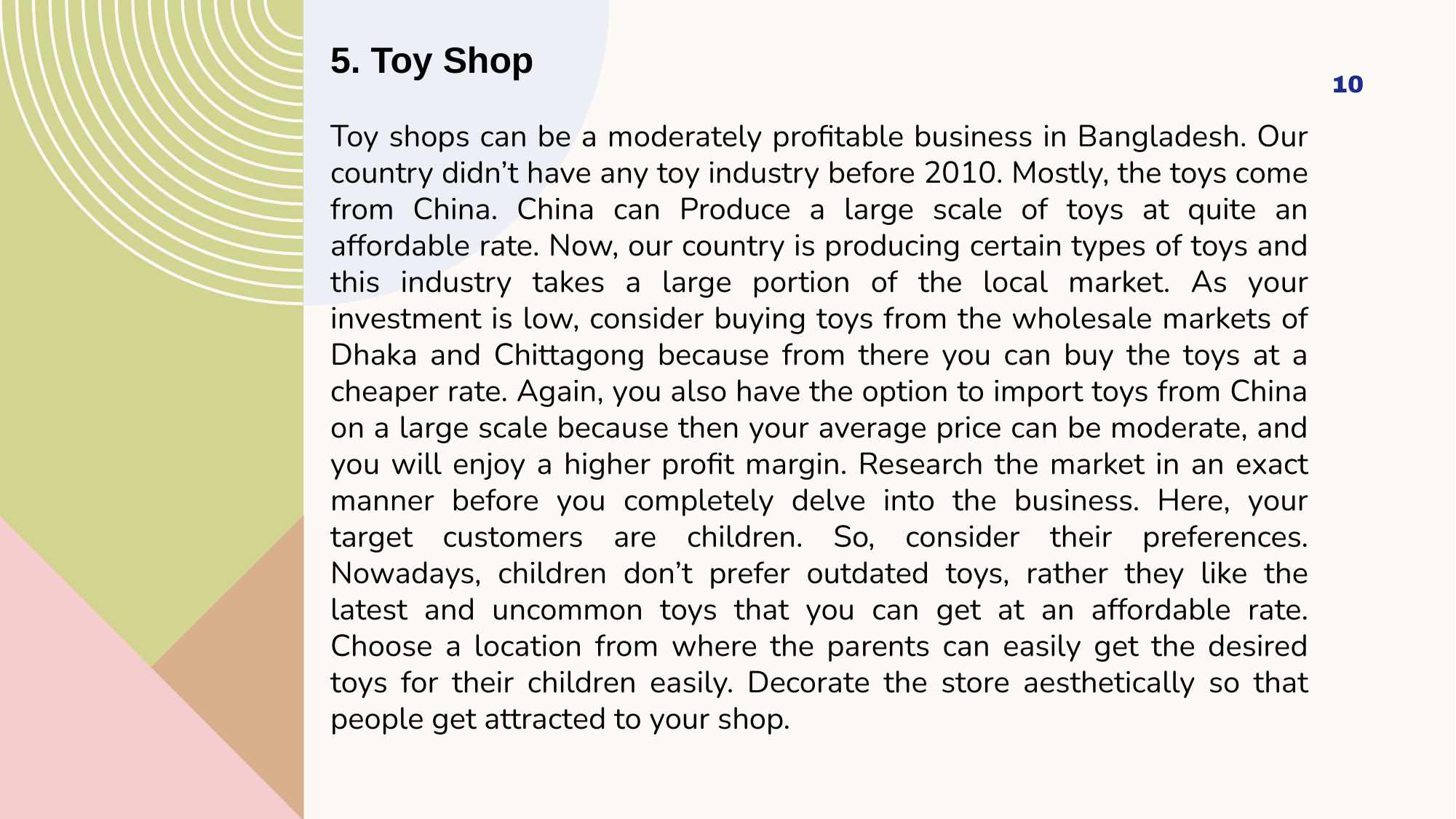

5. Toy Shop
10
Toy shops can be a moderately profitable business in Bangladesh. Our country didn’t have any toy industry before 2010. Mostly, the toys come from China. China can Produce a large scale of toys at quite an affordable rate. Now, our country is producing certain types of toys and this industry takes a large portion of the local market. As your investment is low, consider buying toys from the wholesale markets of Dhaka and Chittagong because from there you can buy the toys at a cheaper rate. Again, you also have the option to import toys from China on a large scale because then your average price can be moderate, and you will enjoy a higher profit margin. Research the market in an exact manner before you completely delve into the business. Here, your target customers are children. So, consider their preferences. Nowadays, children don’t prefer outdated toys, rather they like the latest and uncommon toys that you can get at an affordable rate. Choose a location from where the parents can easily get the desired toys for their children easily. Decorate the store aesthetically so that people get attracted to your shop.